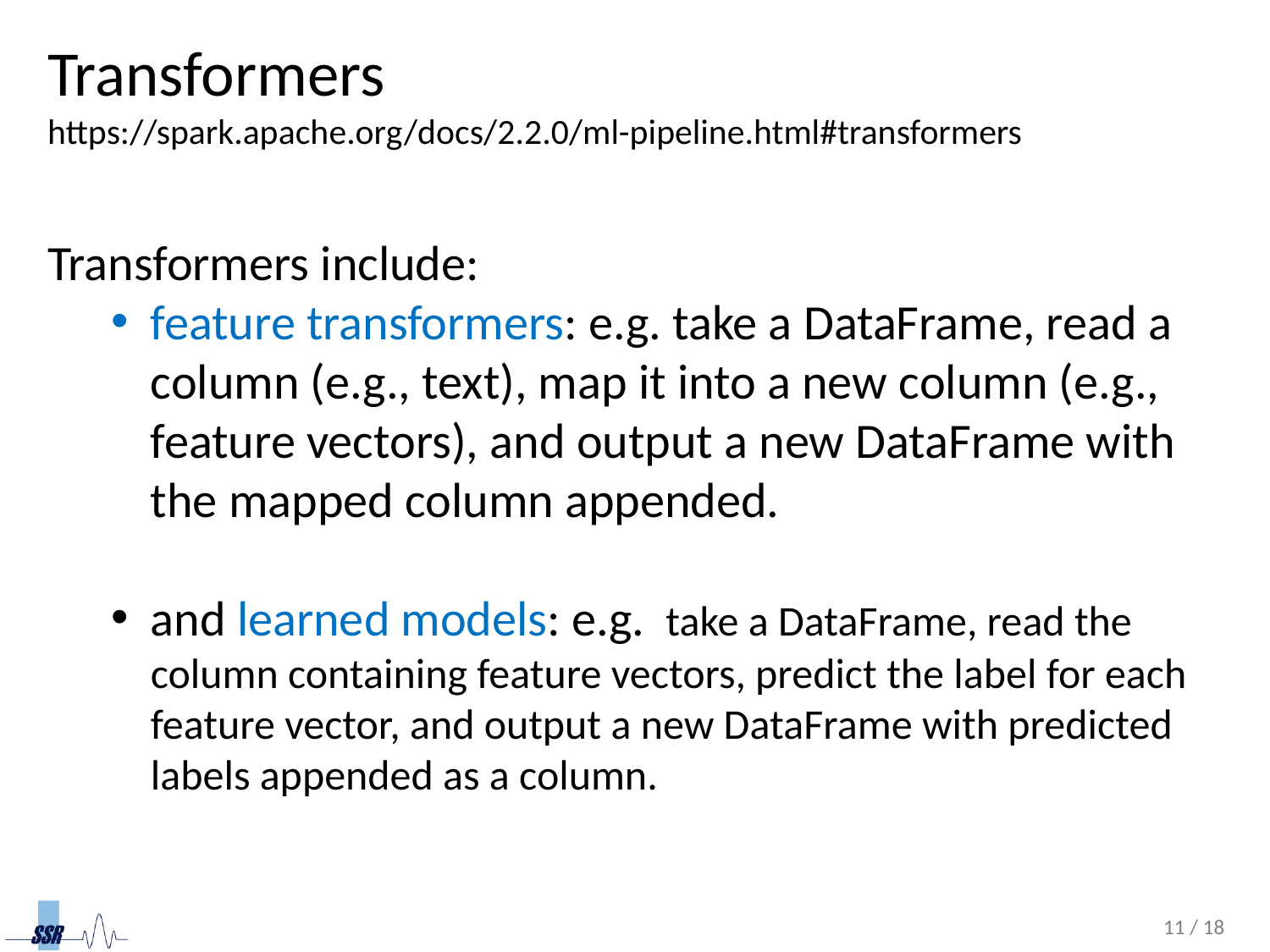

Transformers
https://spark.apache.org/docs/2.2.0/ml-pipeline.html#transformers

Transformers include:
feature transformers: e.g. take a DataFrame, read a column (e.g., text), map it into a new column (e.g., feature vectors), and output a new DataFrame with the mapped column appended.

and learned models: e.g.  take a DataFrame, read the column containing feature vectors, predict the label for each feature vector, and output a new DataFrame with predicted labels appended as a column.